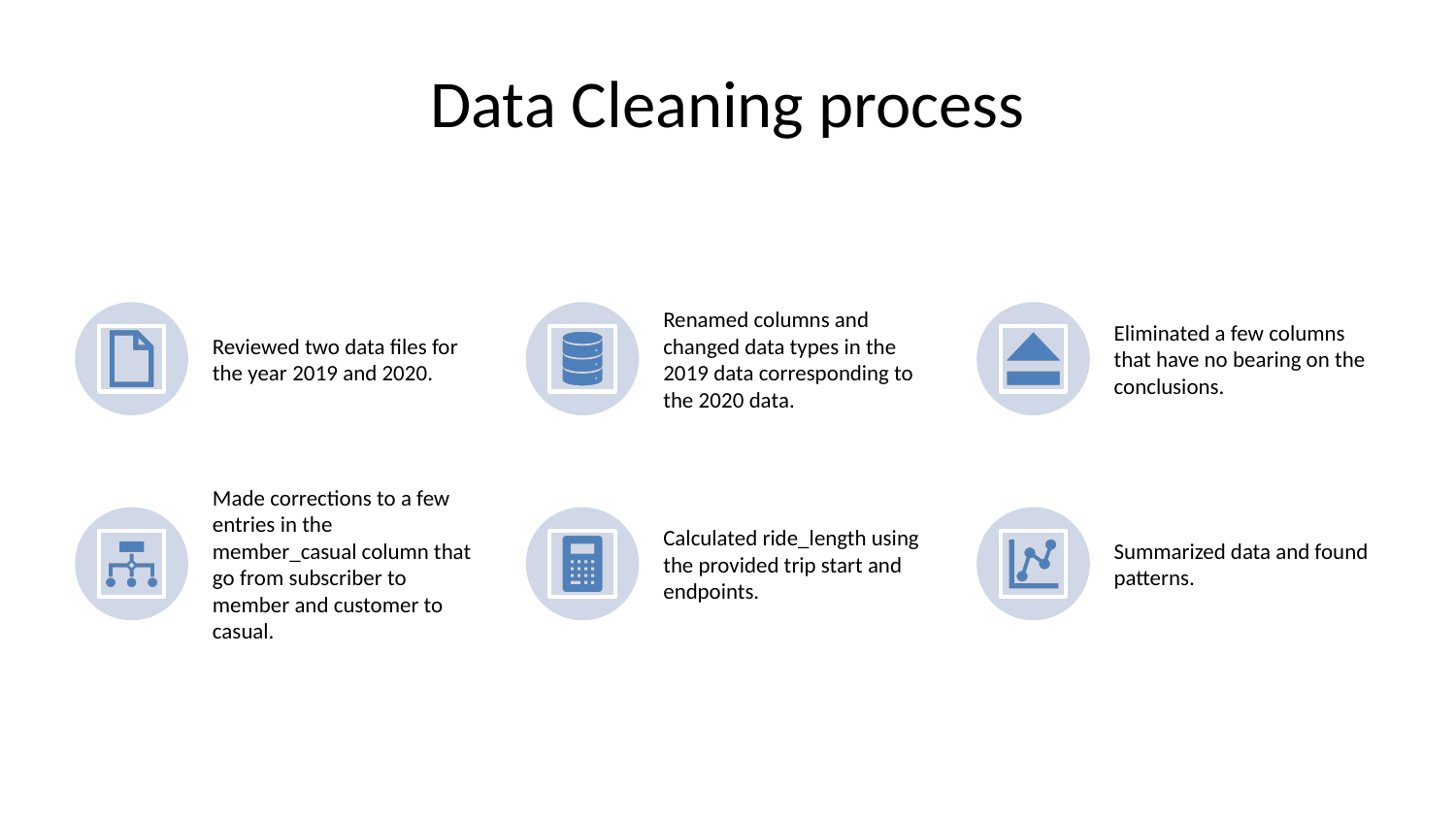

# Data Cleaning process
Reviewed two data files for the year 2019 and 2020.
Renamed columns and changed data types in the 2019 data corresponding to the 2020 data.
Eliminated a few columns that have no bearing on the conclusions.
Made corrections to a few entries in the member_casual column that go from subscriber to member and customer to casual.
Calculated ride_length using the provided trip start and endpoints.
Summarized data and found patterns.